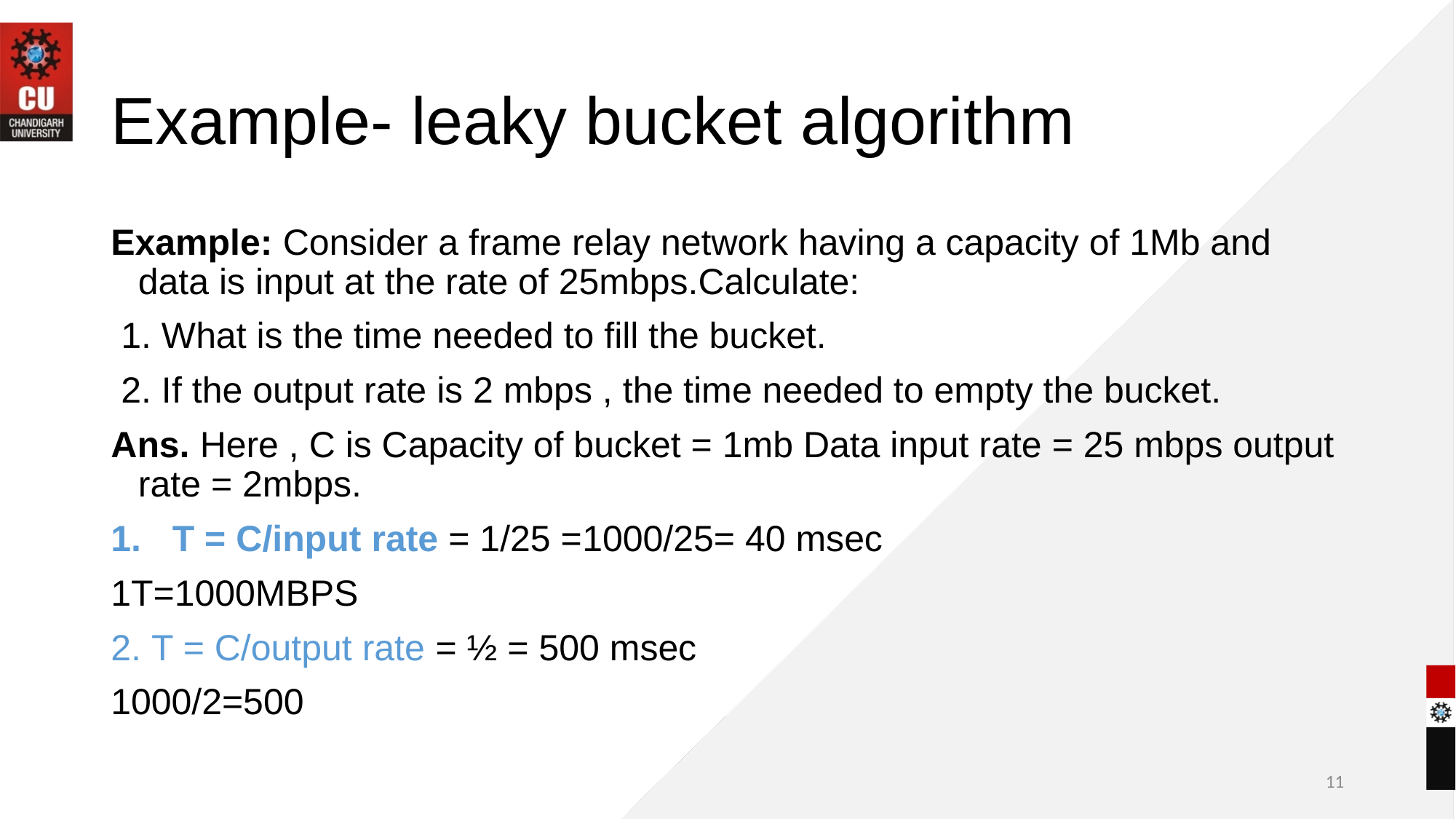

# Example- leaky bucket algorithm
Example: Consider a frame relay network having a capacity of 1Mb and data is input at the rate of 25mbps.Calculate:
 1. What is the time needed to fill the bucket.
 2. If the output rate is 2 mbps , the time needed to empty the bucket.
Ans. Here , C is Capacity of bucket = 1mb Data input rate = 25 mbps output rate = 2mbps.
T = C/input rate = 1/25 =1000/25= 40 msec
1T=1000MBPS
2. T = C/output rate = ½ = 500 msec
1000/2=500
11